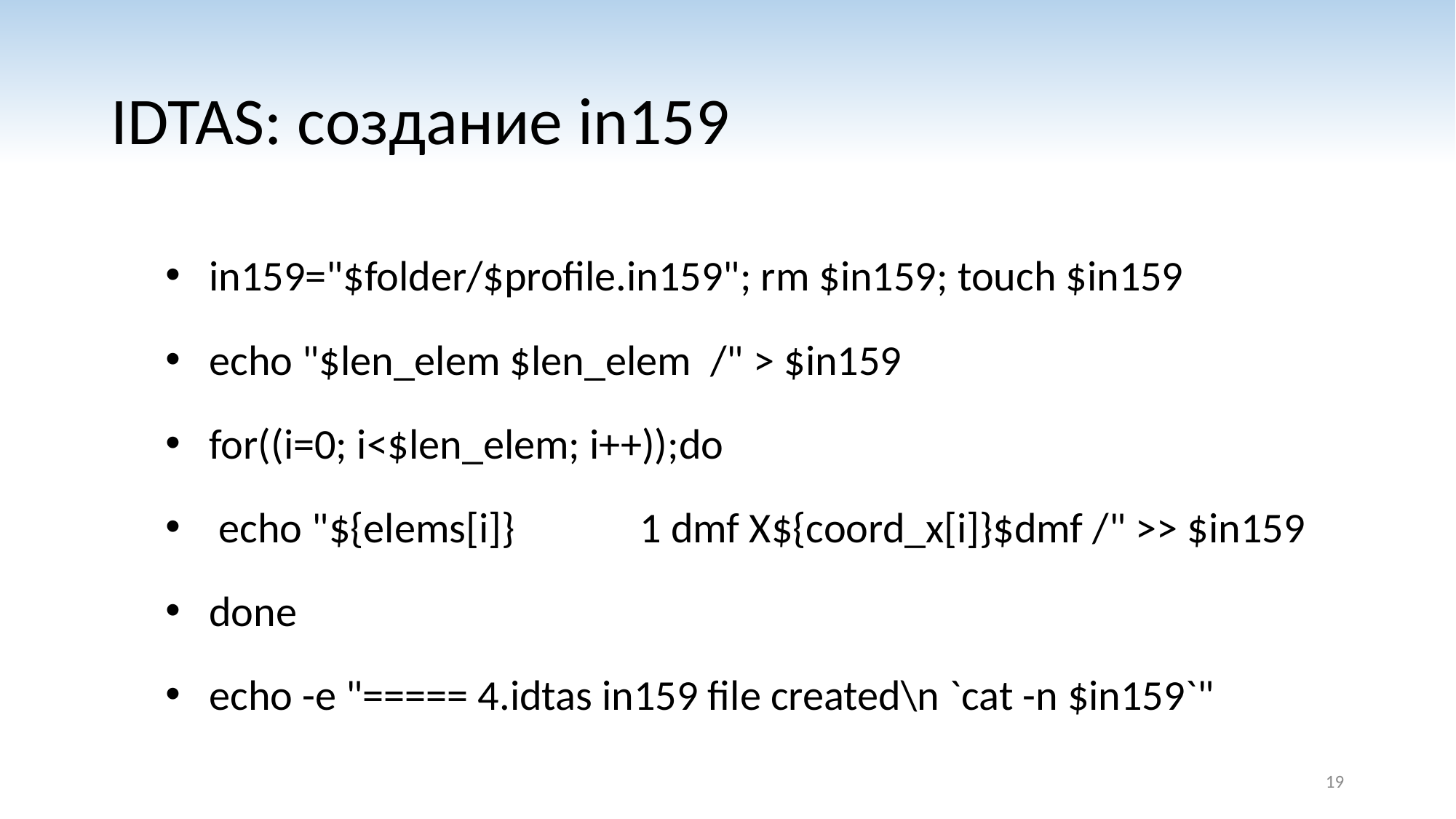

# IDTAS: создание in159
 in159="$folder/$profile.in159"; rm $in159; touch $in159
 echo "$len_elem $len_elem  /" > $in159
 for((i=0; i<$len_elem; i++));do
  echo "${elems[i]}             1 dmf X${coord_x[i]}$dmf /" >> $in159
 done
 echo -e "===== 4.idtas in159 file created\n `cat -n $in159`"
19